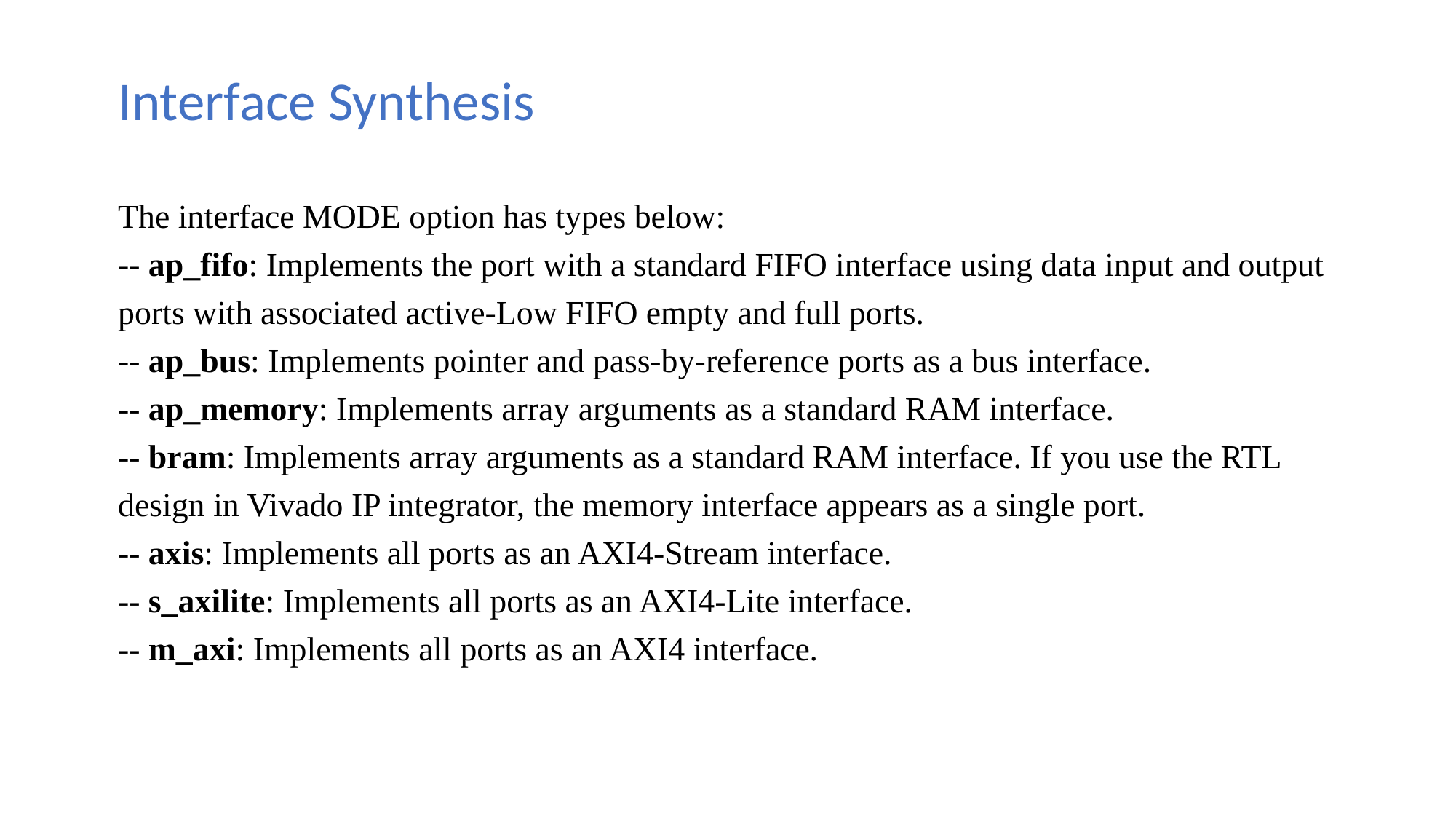

Interface Synthesis
The interface MODE option has types below:
-- ap_fifo: Implements the port with a standard FIFO interface using data input and output ports with associated active-Low FIFO empty and full ports.
-- ap_bus: Implements pointer and pass-by-reference ports as a bus interface.
-- ap_memory: Implements array arguments as a standard RAM interface.
-- bram: Implements array arguments as a standard RAM interface. If you use the RTL design in Vivado IP integrator, the memory interface appears as a single port.
-- axis: Implements all ports as an AXI4-Stream interface.
-- s_axilite: Implements all ports as an AXI4-Lite interface.
-- m_axi: Implements all ports as an AXI4 interface.